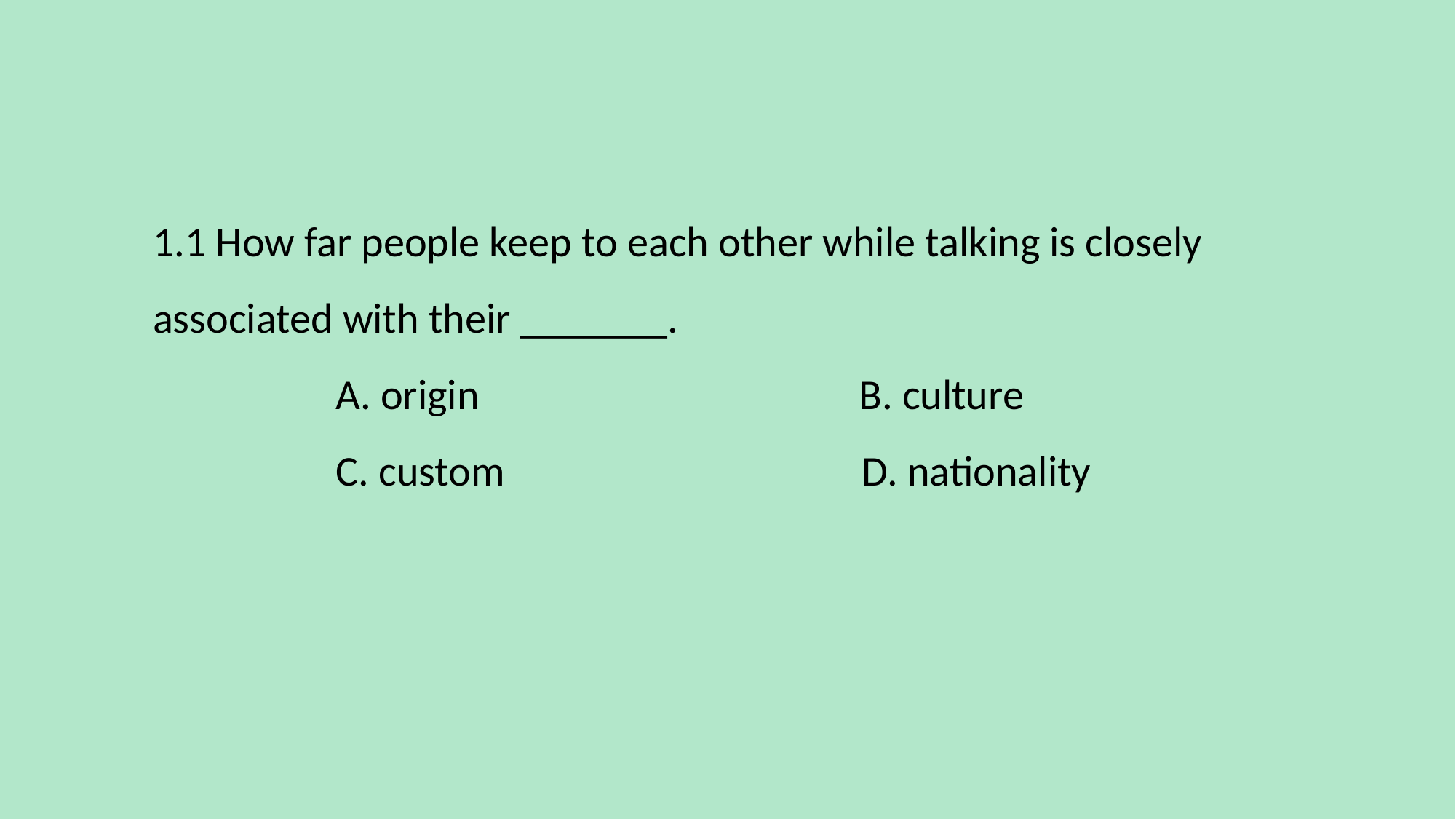

# 1.1 How far people keep to each other while talking is closely    associated with their _______. A. origin		                            B. culture C. custom		                 D. nationality